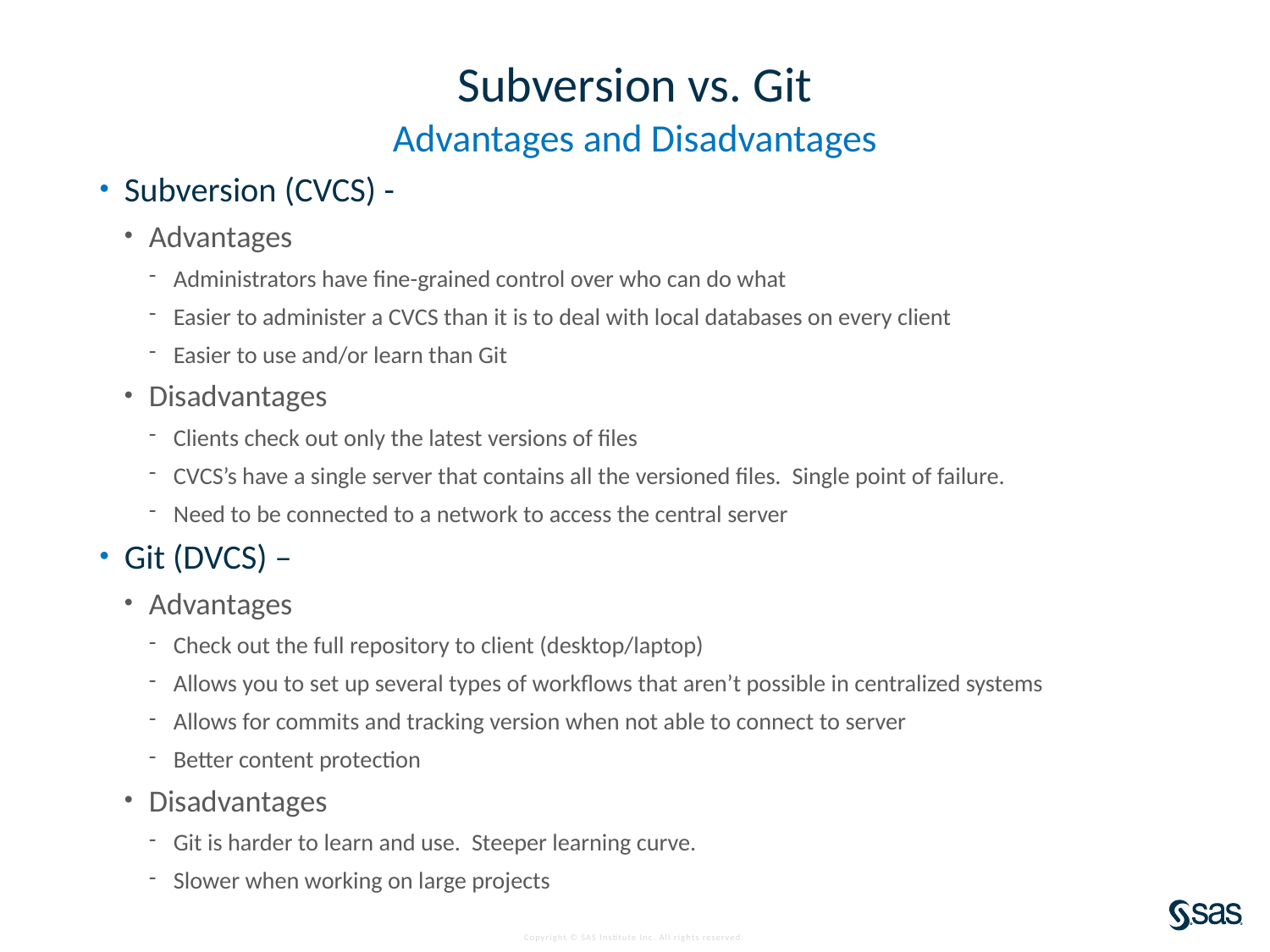

# Subversion vs. Git
Advantages and Disadvantages
Subversion (CVCS) -
Advantages
Administrators have fine-grained control over who can do what
Easier to administer a CVCS than it is to deal with local databases on every client
Easier to use and/or learn than Git
Disadvantages
Clients check out only the latest versions of files
CVCS’s have a single server that contains all the versioned files.  Single point of failure.
Need to be connected to a network to access the central server
Git (DVCS) –
Advantages
Check out the full repository to client (desktop/laptop)
Allows you to set up several types of workflows that aren’t possible in centralized systems
Allows for commits and tracking version when not able to connect to server
Better content protection
Disadvantages
Git is harder to learn and use.  Steeper learning curve.
Slower when working on large projects